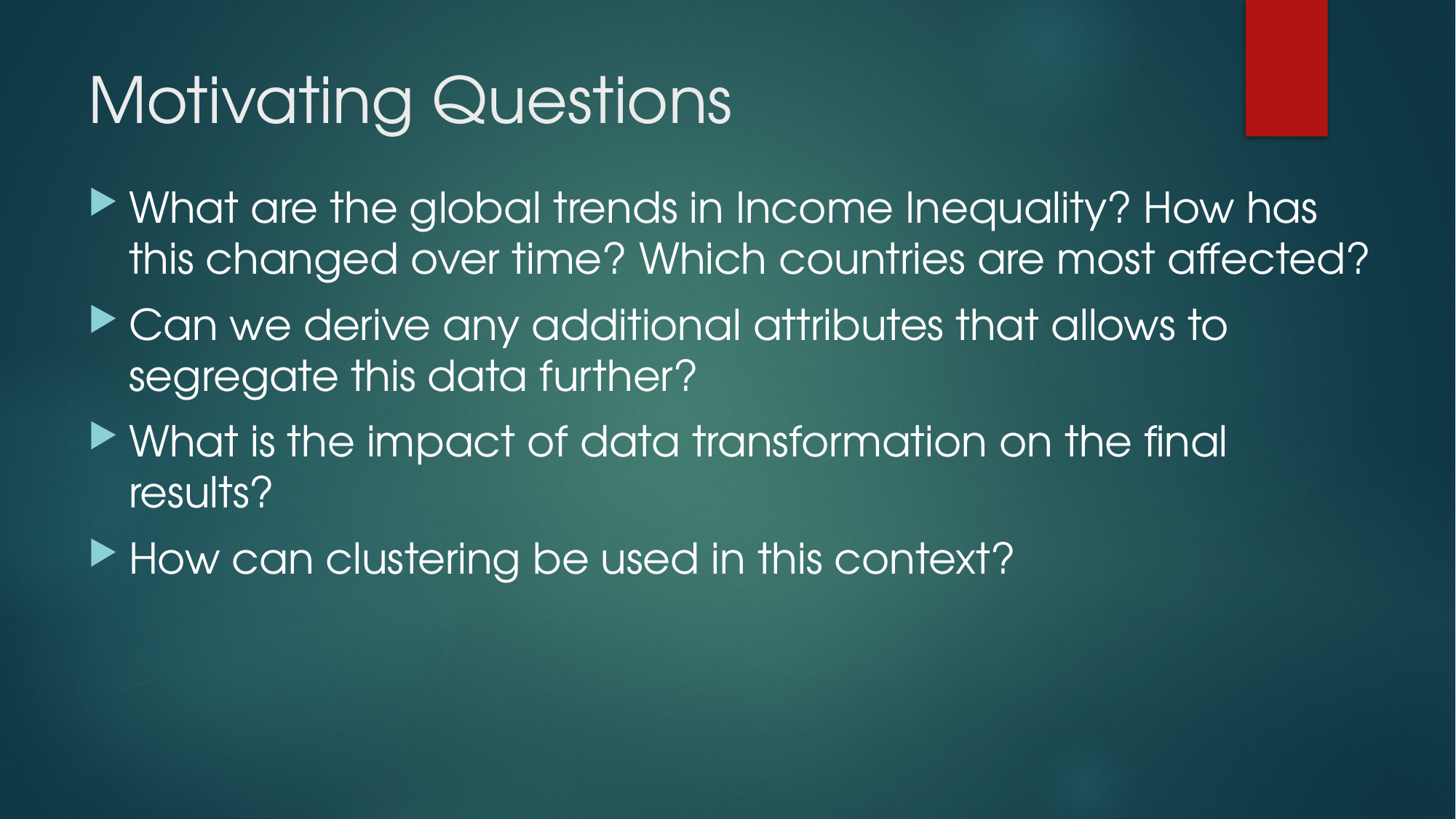

# Motivating Questions
What are the global trends in Income Inequality? How has this changed over time? Which countries are most affected?
Can we derive any additional attributes that allows to segregate this data further?
What is the impact of data transformation on the final results?
How can clustering be used in this context?